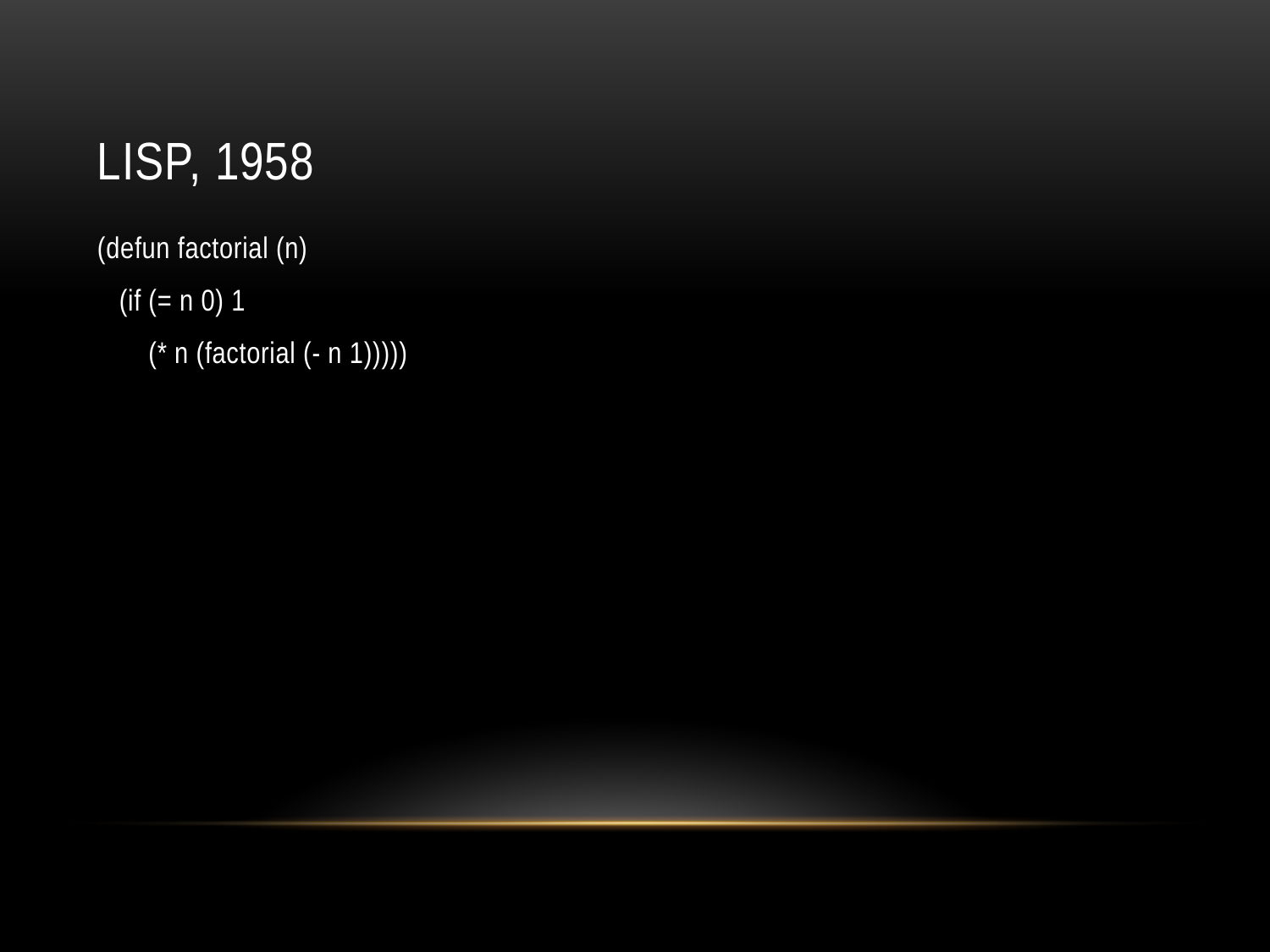

# Lisp, 1958
(defun factorial (n)
   (if (= n 0) 1
       (* n (factorial (- n 1)))))